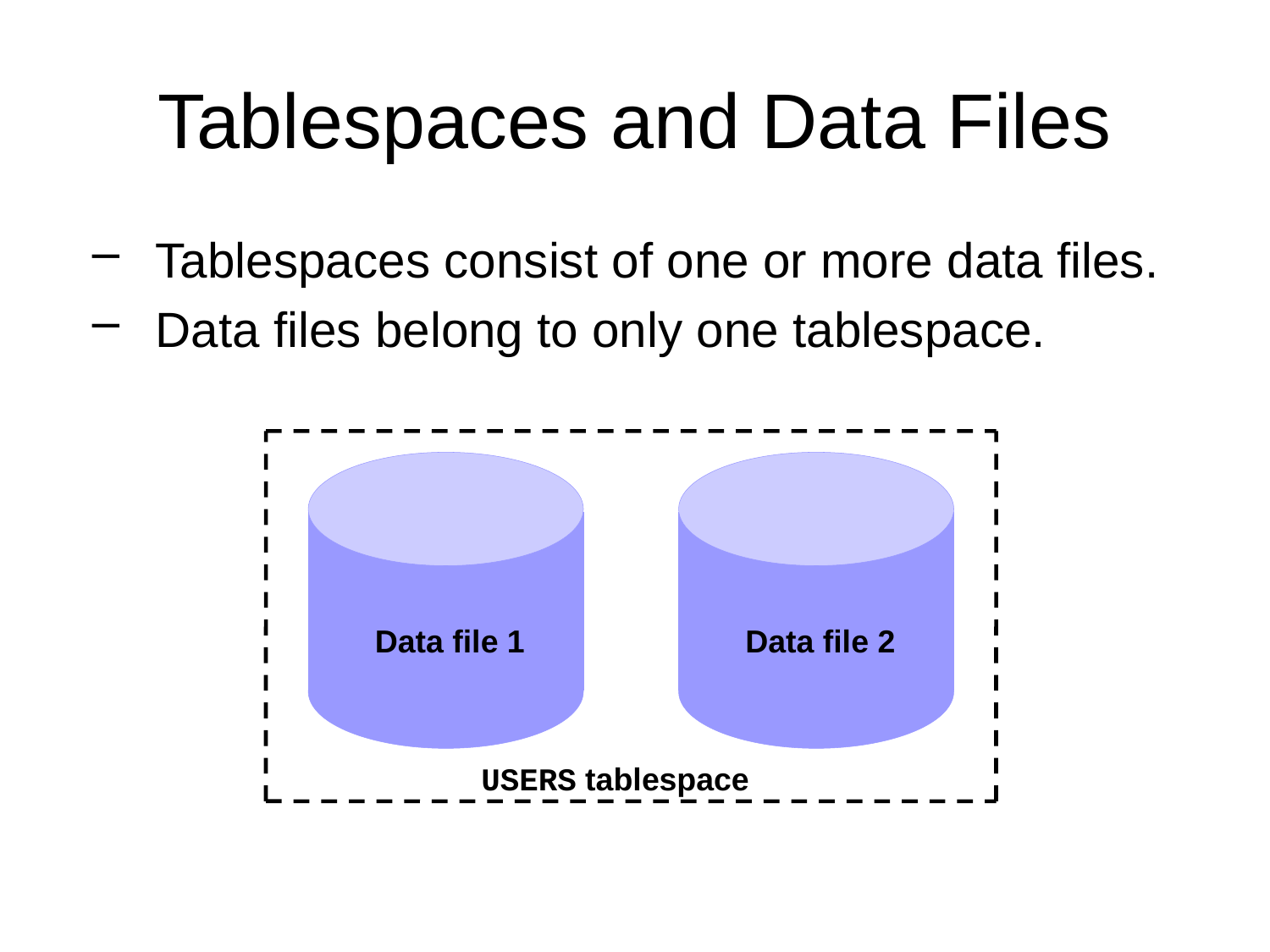

# Tablespaces and Data Files
Tablespaces consist of one or more data files.
Data files belong to only one tablespace.

USERS tablespace

Data file 2
Data file 1